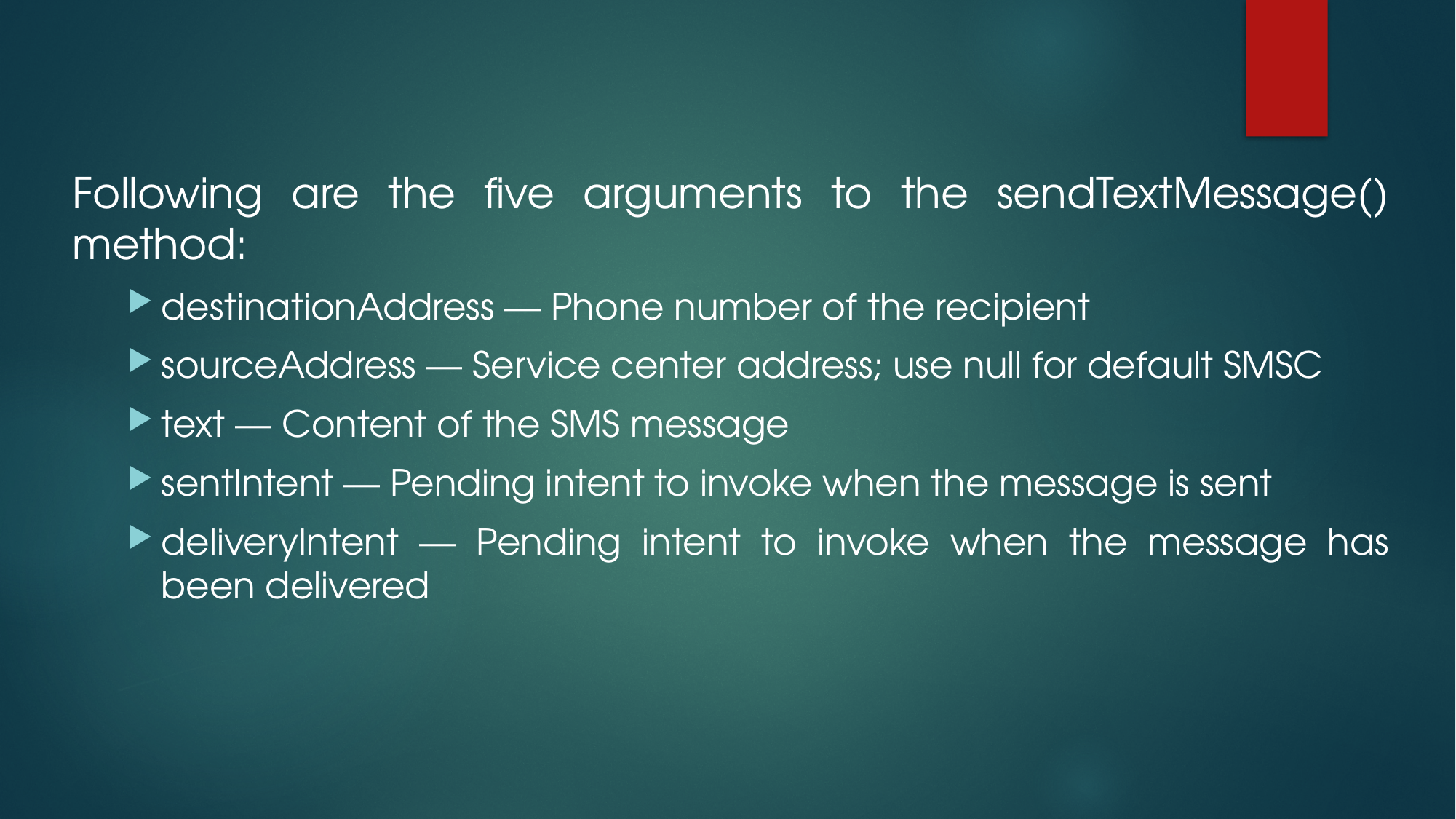

Following are the five arguments to the sendTextMessage() method:
destinationAddress — Phone number of the recipient
sourceAddress — Service center address; use null for default SMSC
text — Content of the SMS message
sentIntent — Pending intent to invoke when the message is sent
deliveryIntent — Pending intent to invoke when the message has been delivered